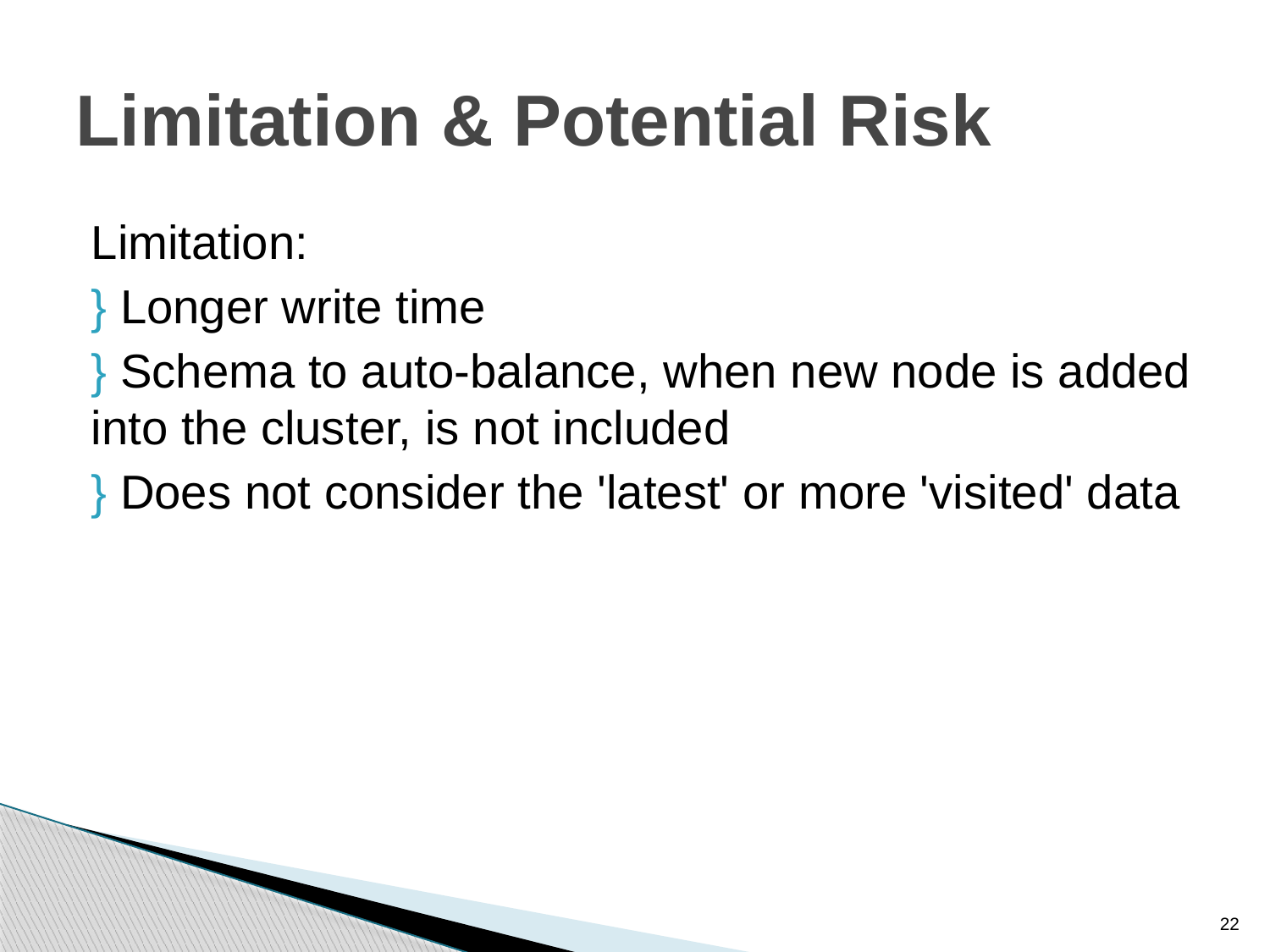

# Limitation & Potential Risk
Limitation:
} Longer write time
} Schema to auto-balance, when new node is added into the cluster, is not included
} Does not consider the 'latest' or more 'visited' data
22